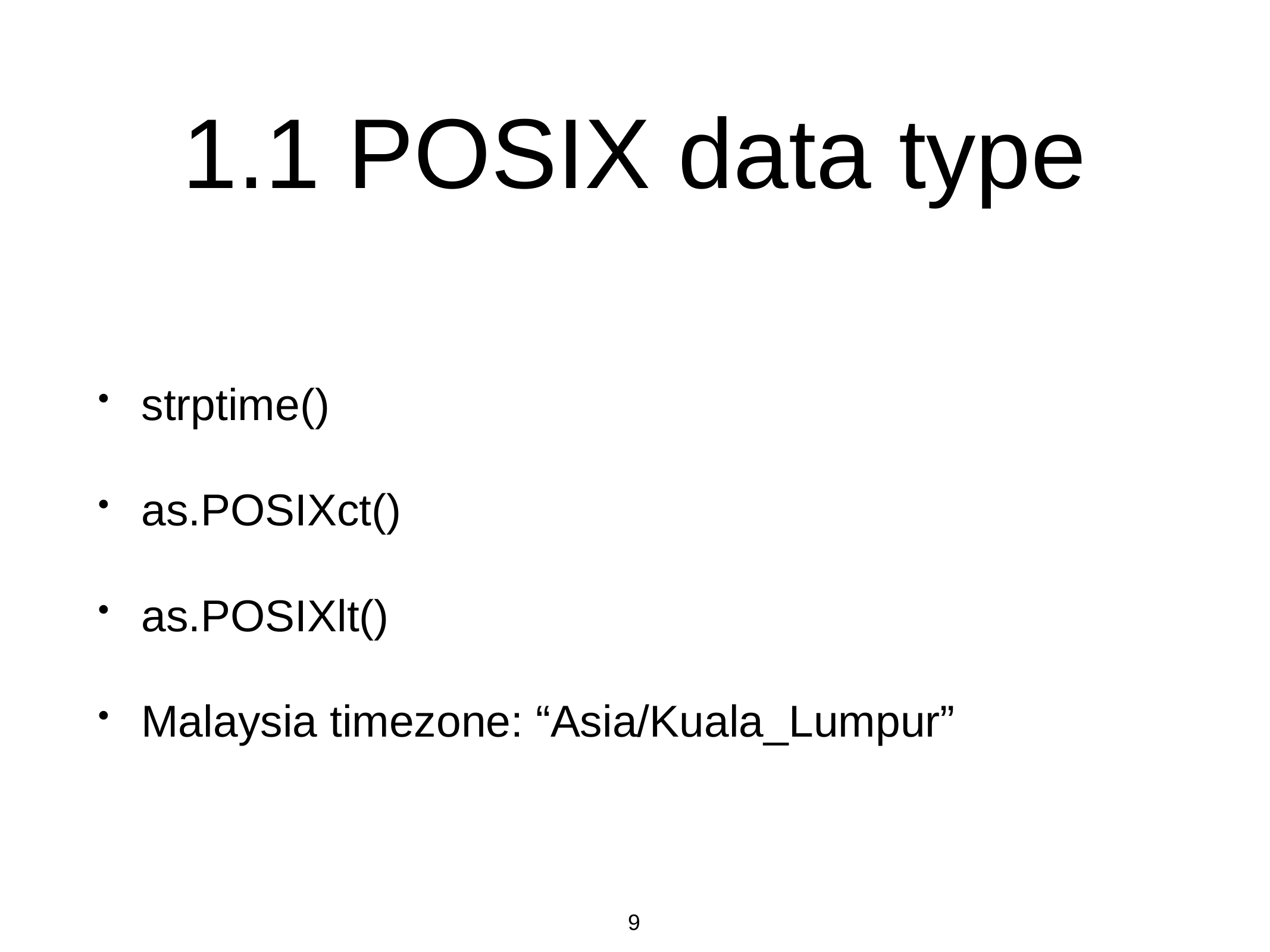

# 1.1 POSIX data type
strptime()
as.POSIXct()
as.POSIXlt()
Malaysia timezone: “Asia/Kuala_Lumpur”
9